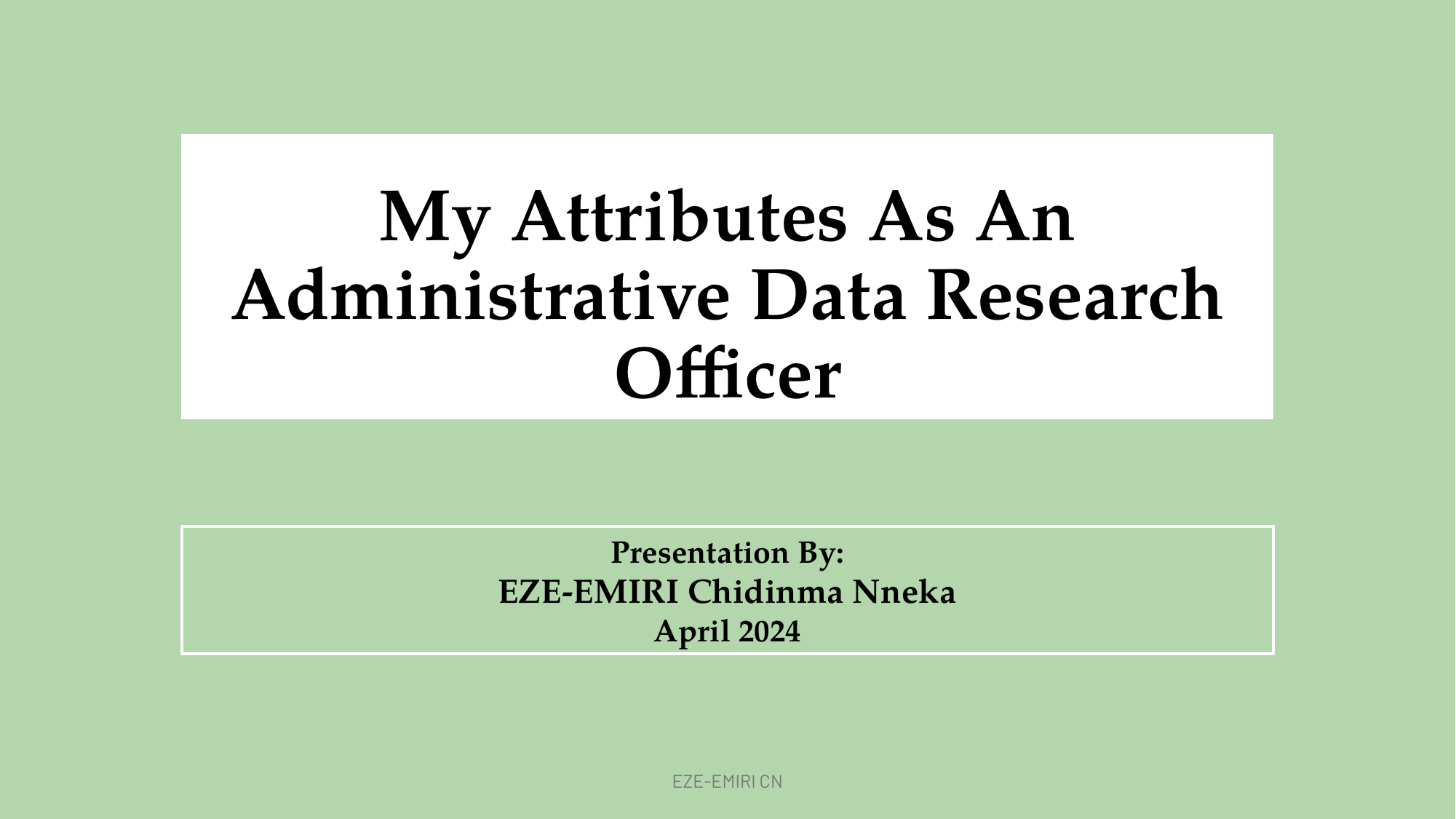

# My Attributes As An Administrative Data Research Officer
Presentation By:
EZE-EMIRI Chidinma Nneka
April 2024
EZE-EMIRI CN